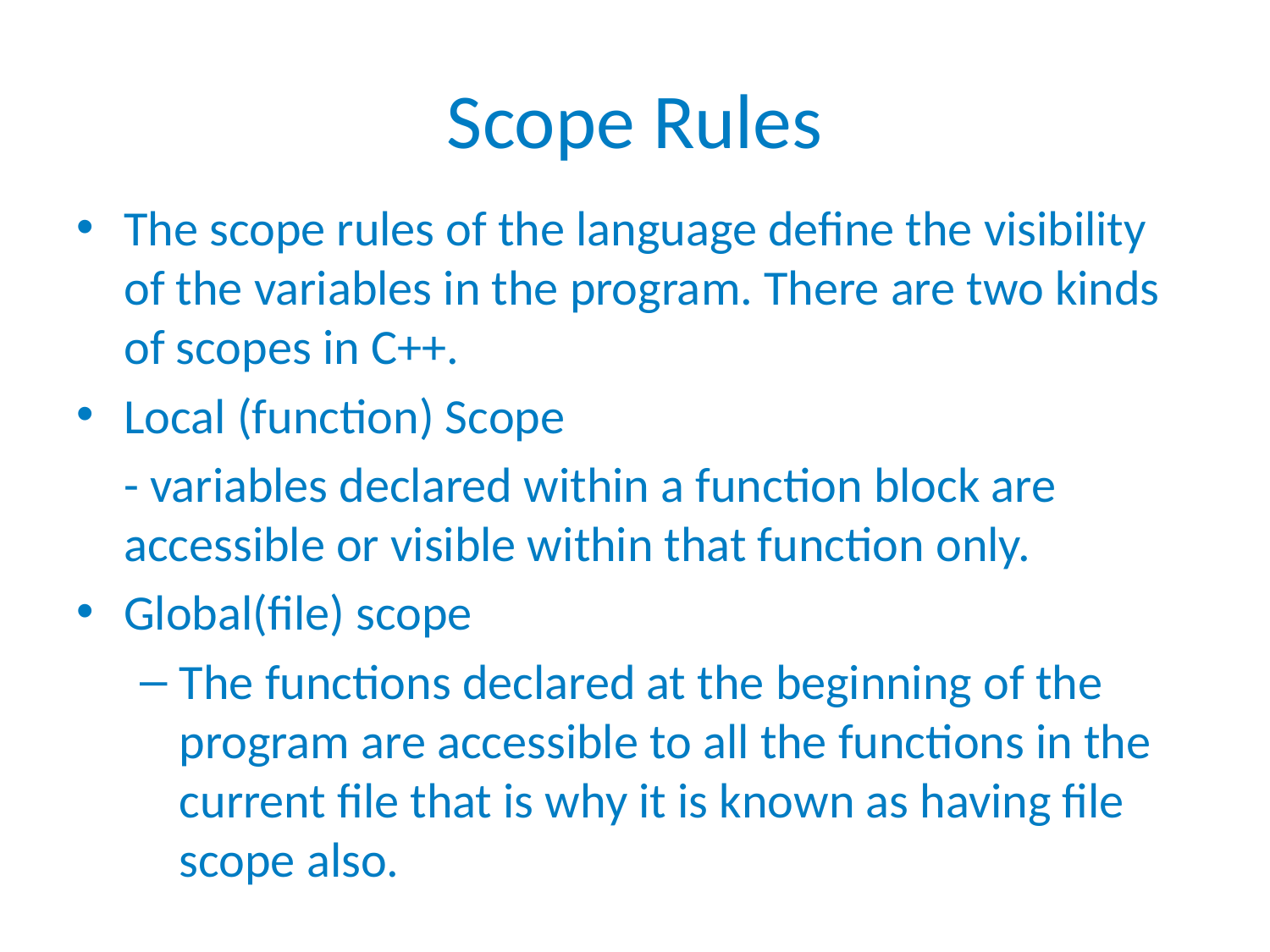

# Scope Rules
The scope rules of the language define the visibility of the variables in the program. There are two kinds of scopes in C++.
Local (function) Scope
	- variables declared within a function block are accessible or visible within that function only.
Global(file) scope
The functions declared at the beginning of the program are accessible to all the functions in the current file that is why it is known as having file scope also.